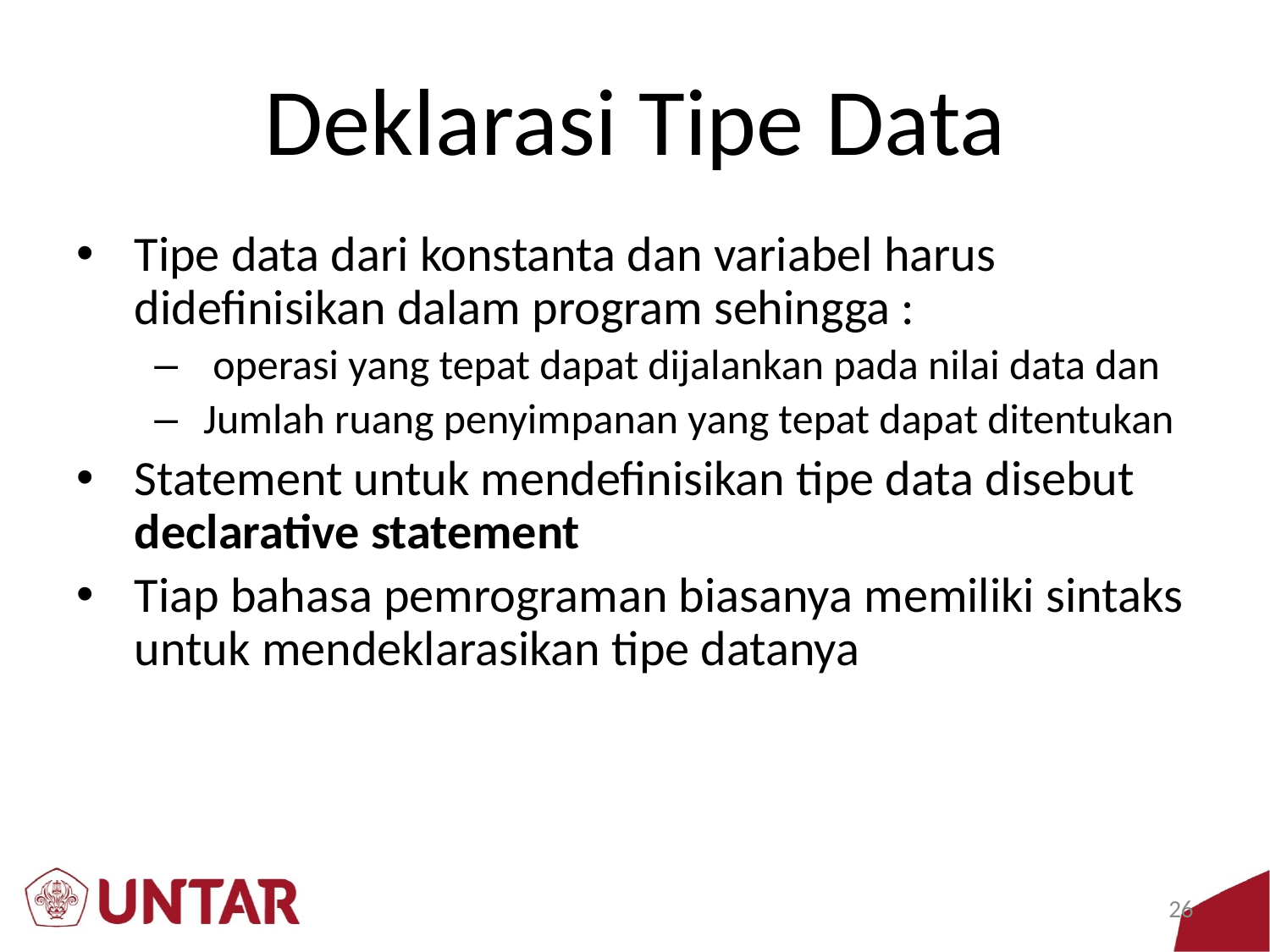

# Deklarasi Tipe Data
Tipe data dari konstanta dan variabel harus didefinisikan dalam program sehingga :
 operasi yang tepat dapat dijalankan pada nilai data dan
Jumlah ruang penyimpanan yang tepat dapat ditentukan
Statement untuk mendefinisikan tipe data disebut declarative statement
Tiap bahasa pemrograman biasanya memiliki sintaks untuk mendeklarasikan tipe datanya
26